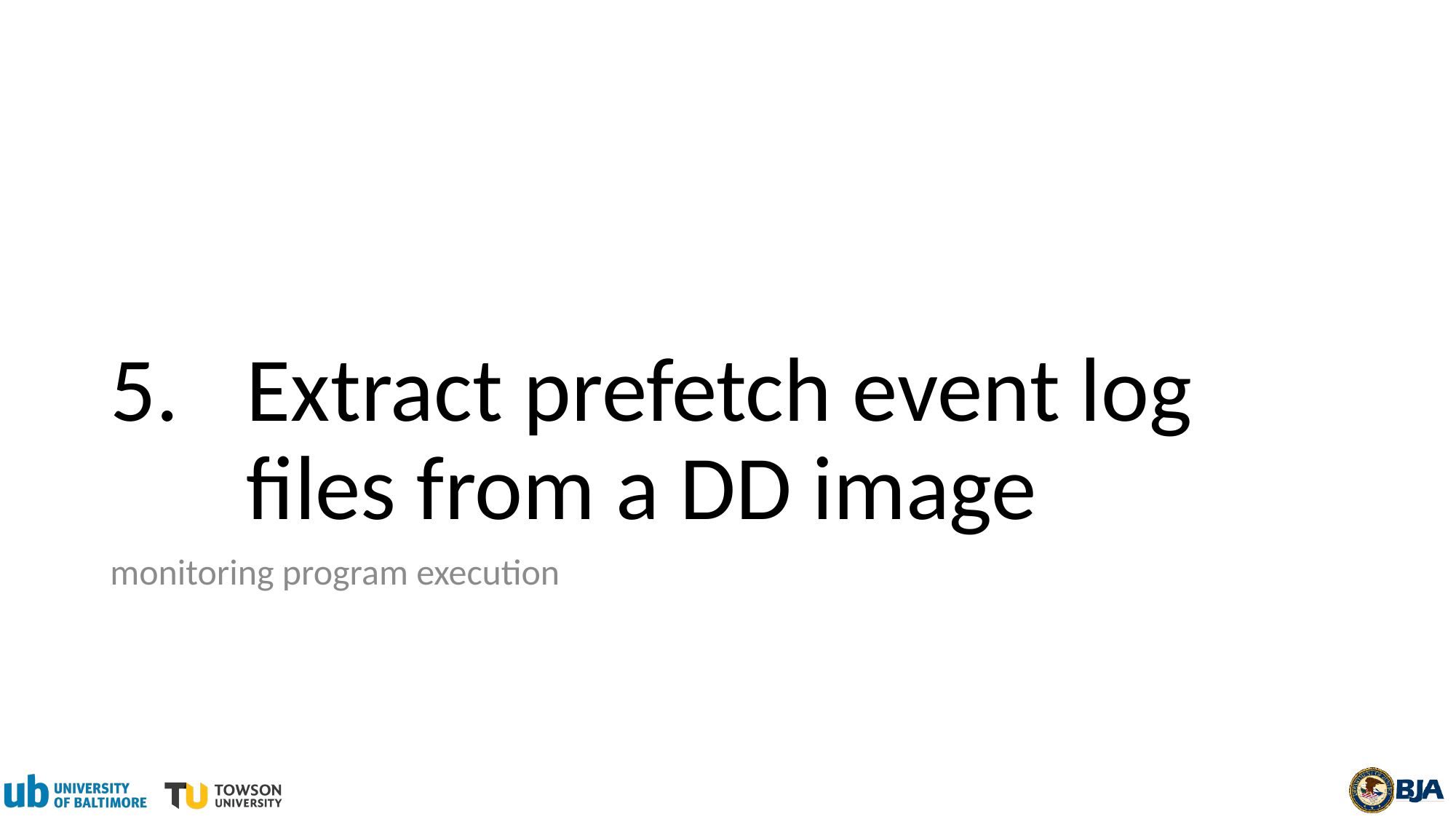

# Extract prefetch event log files from a DD image
monitoring program execution